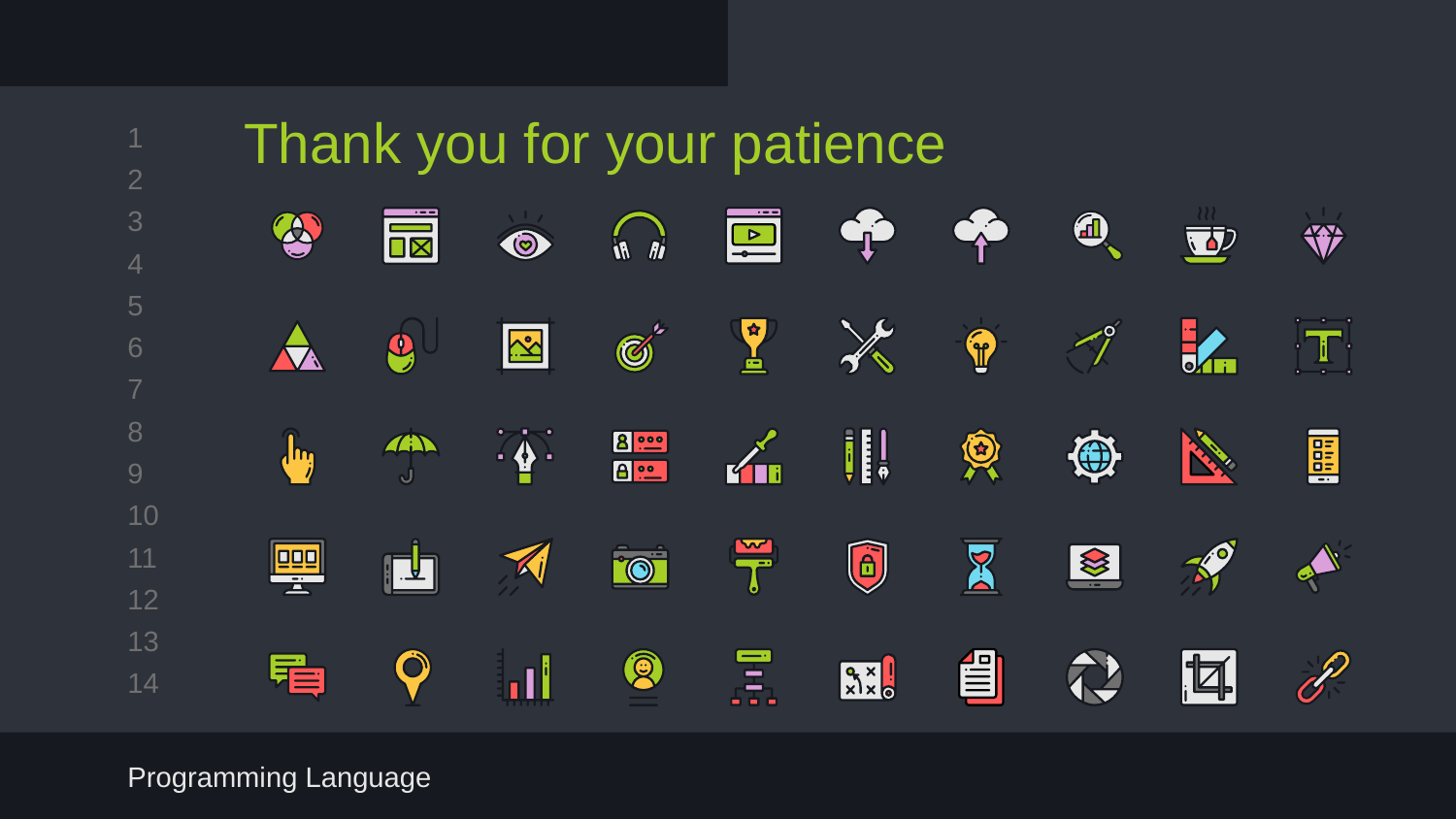

# Thank you for your patience

Programming Language